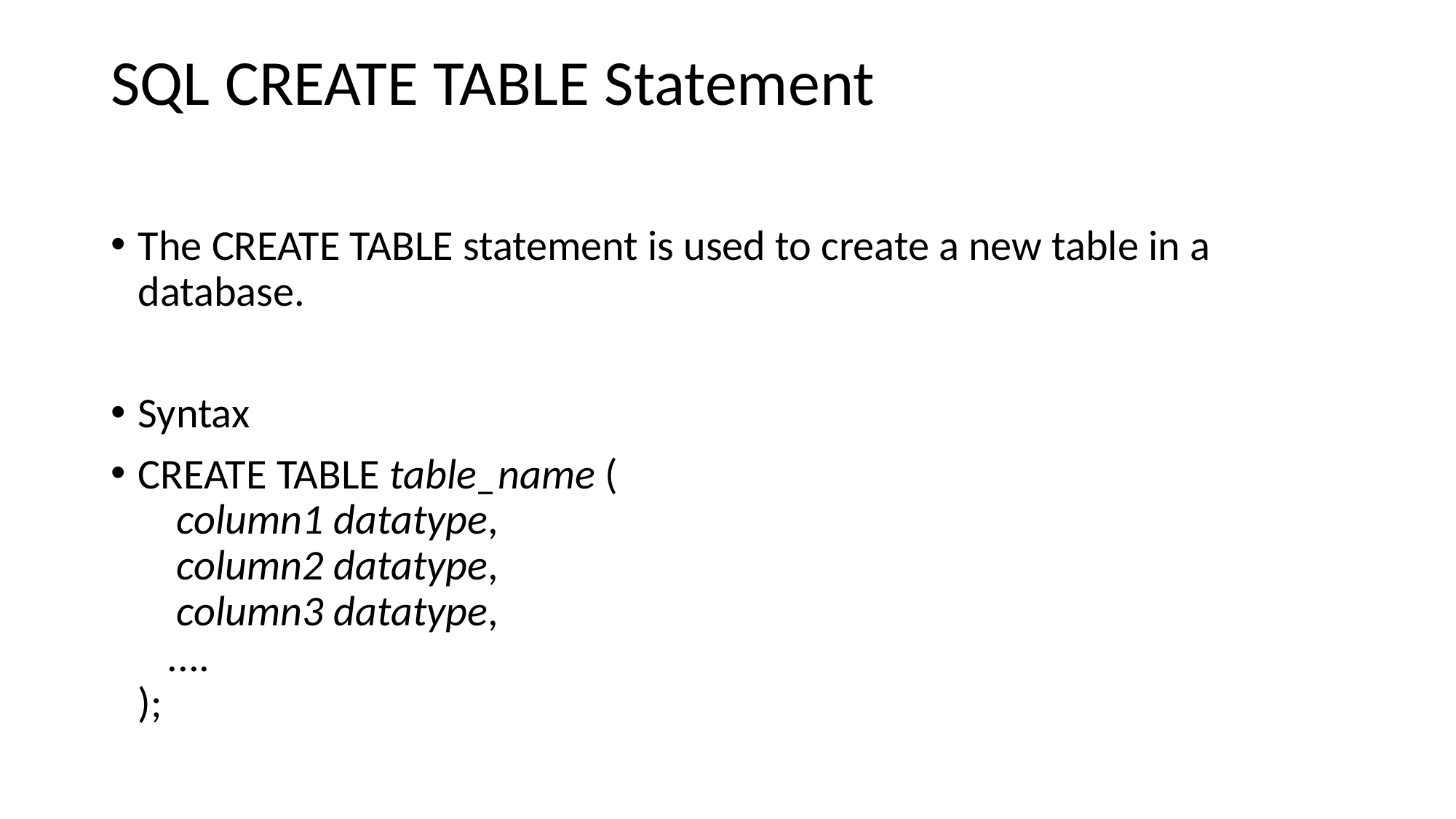

# SQL CREATE TABLE Statement
The CREATE TABLE statement is used to create a new table in a database.

Syntax
CREATE TABLE table_name (
    column1 datatype,
    column2 datatype,
    column3 datatype,
   ....
);